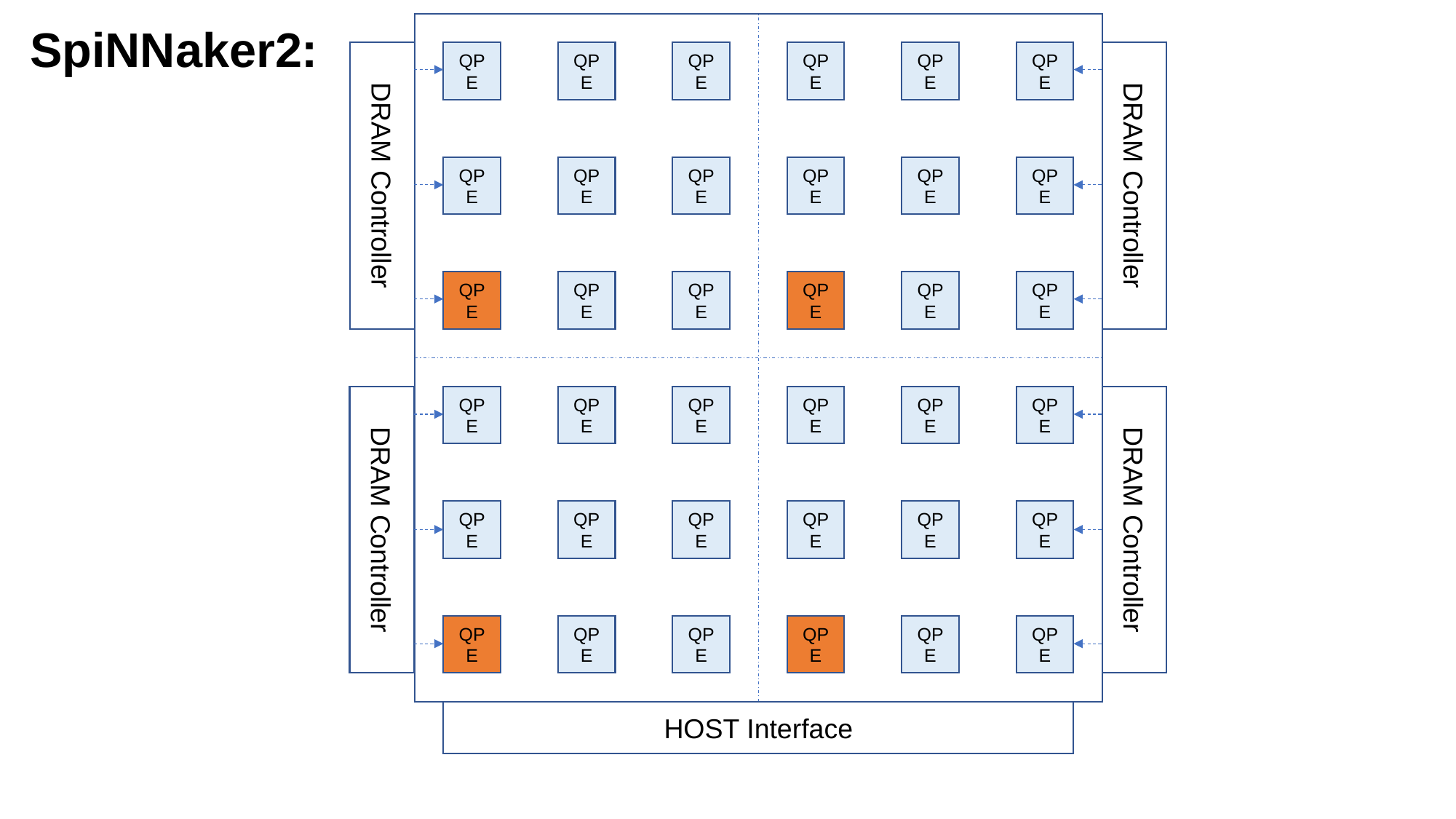

SpiNNaker2:

QPE
QPE
QPE
QPE
QPE
QPE
DRAM Controller
DRAM Controller
QPE
QPE
QPE
QPE
QPE
QPE
QPE
QPE
QPE
QPE
QPE
QPE
DRAM Controller
QPE
QPE
QPE
QPE
QPE
QPE
DRAM Controller
QPE
QPE
QPE
QPE
QPE
QPE
QPE
QPE
QPE
QPE
QPE
QPE
HOST Interface